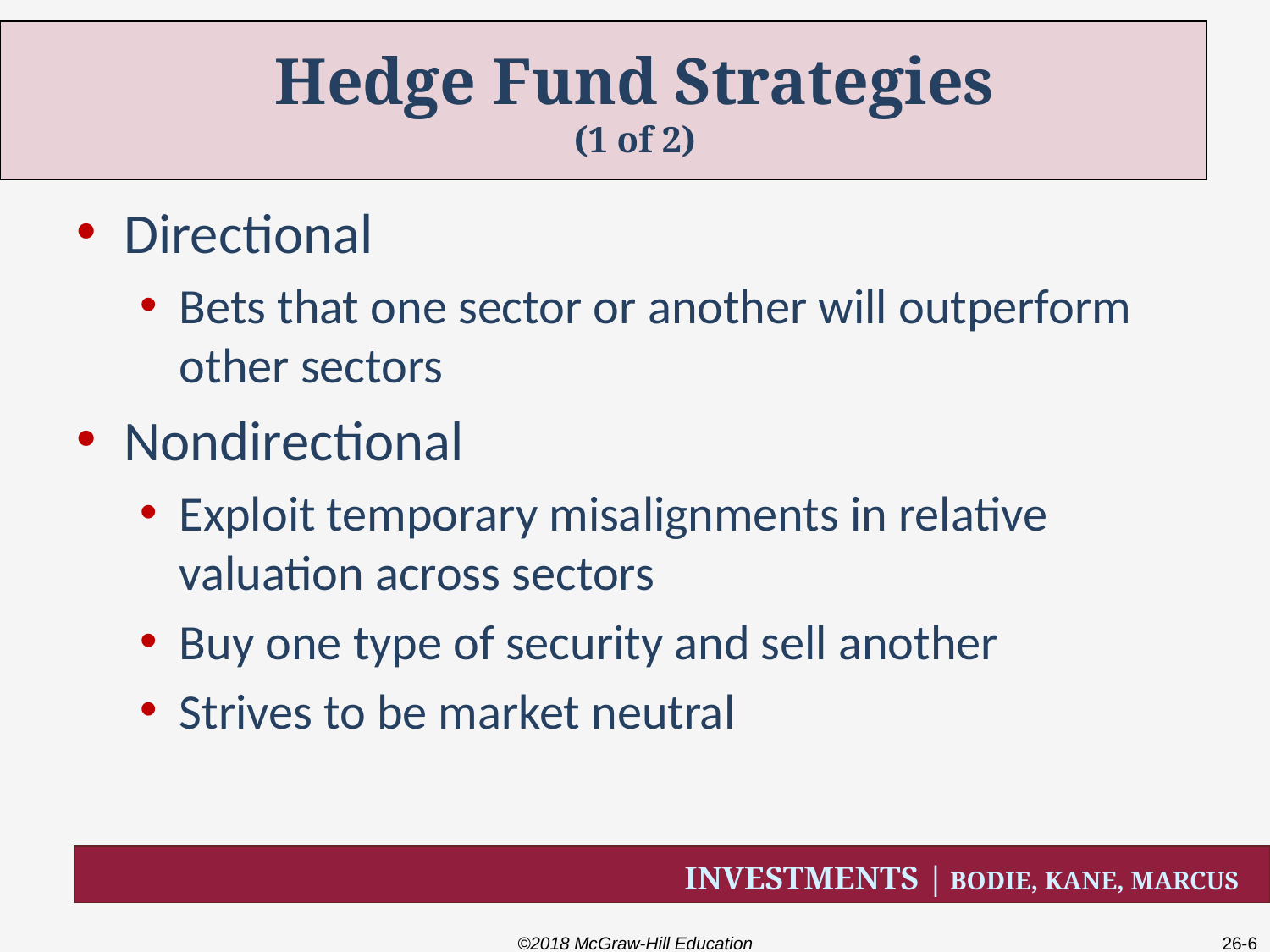

# Hedge Fund Strategies (1 of 2)
Directional
Bets that one sector or another will outperform other sectors
Nondirectional
Exploit temporary misalignments in relative valuation across sectors
Buy one type of security and sell another
Strives to be market neutral
©2018 McGraw-Hill Education
26-6